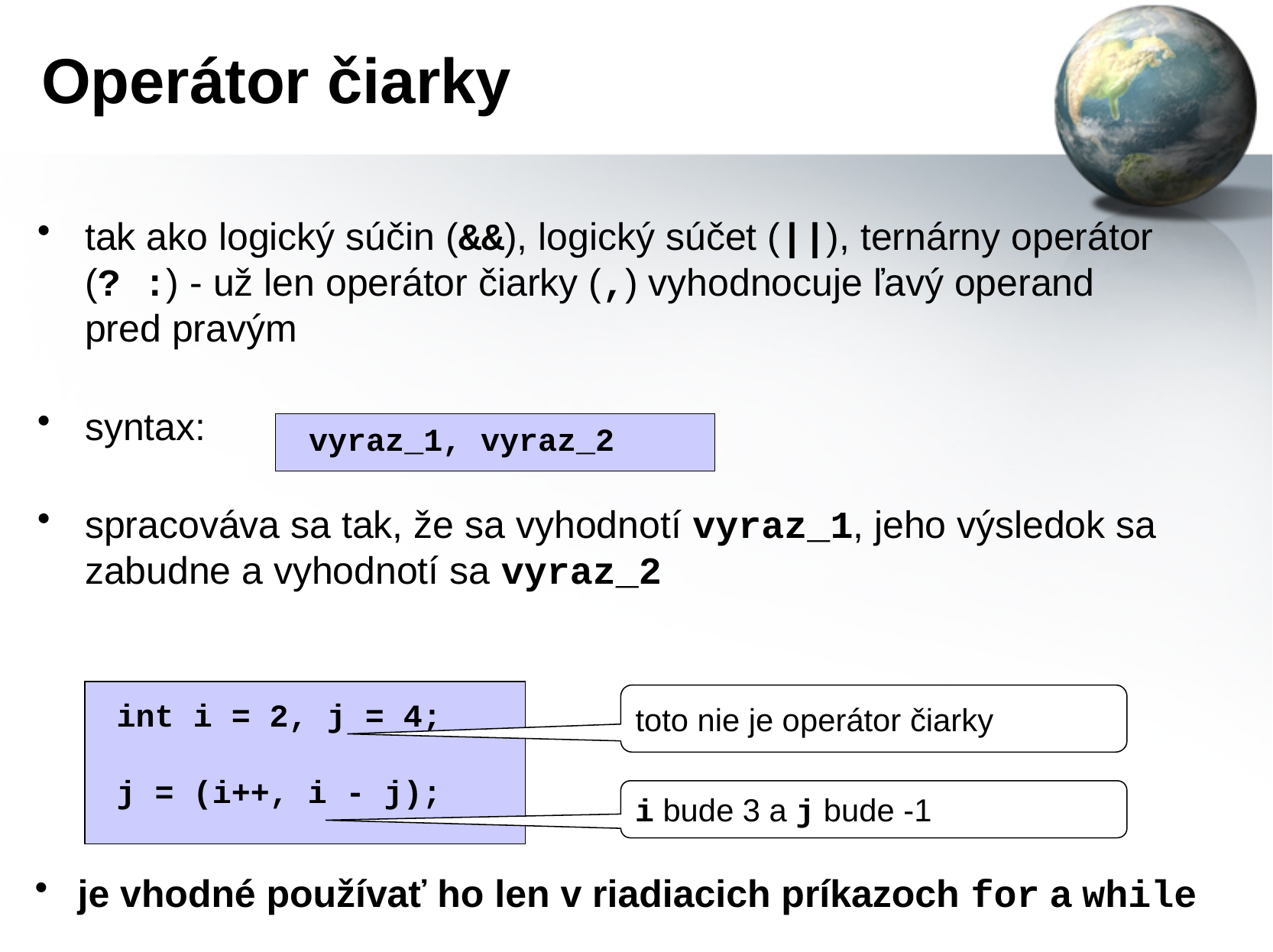

# Operátor čiarky
tak ako logický súčin (&&), logický súčet (||), ternárny operátor (? :) - už len operátor čiarky (,) vyhodnocuje ľavý operand pred pravým

syntax:

spracováva sa tak, že sa vyhodnotí vyraz_1, jeho výsledok sa zabudne a vyhodnotí sa vyraz_2

vyraz_1, vyraz_2

int i = 2, j = 4;

j = (i++, i - j);
toto nie je operátor čiarky
i bude 3 a j bude -1
je vhodné používať ho len v riadiacich príkazoch for a while